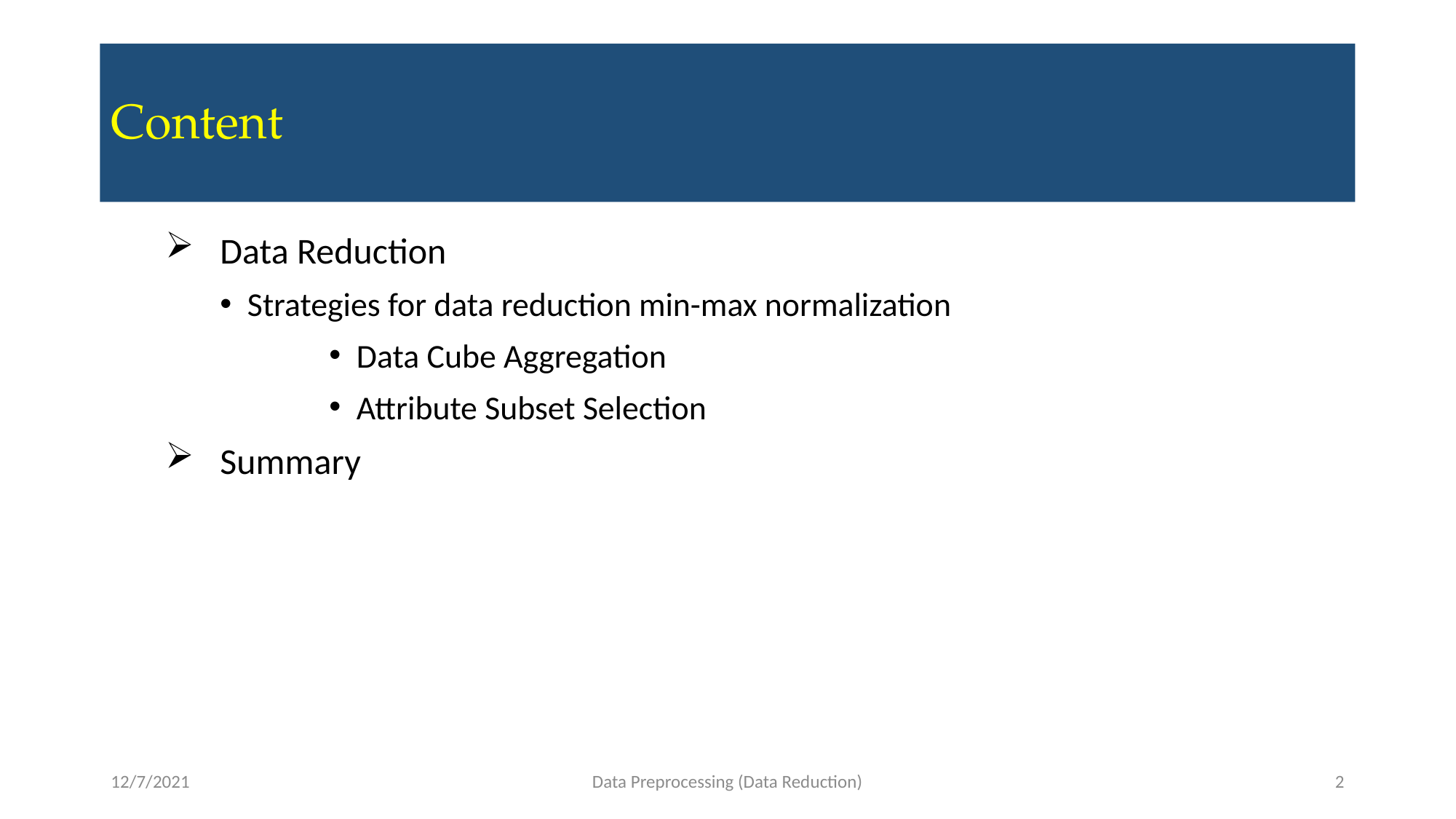

# Content
Data Reduction
Strategies for data reduction min-max normalization
Data Cube Aggregation
Attribute Subset Selection
Summary
12/7/2021
Data Preprocessing (Data Reduction)
2